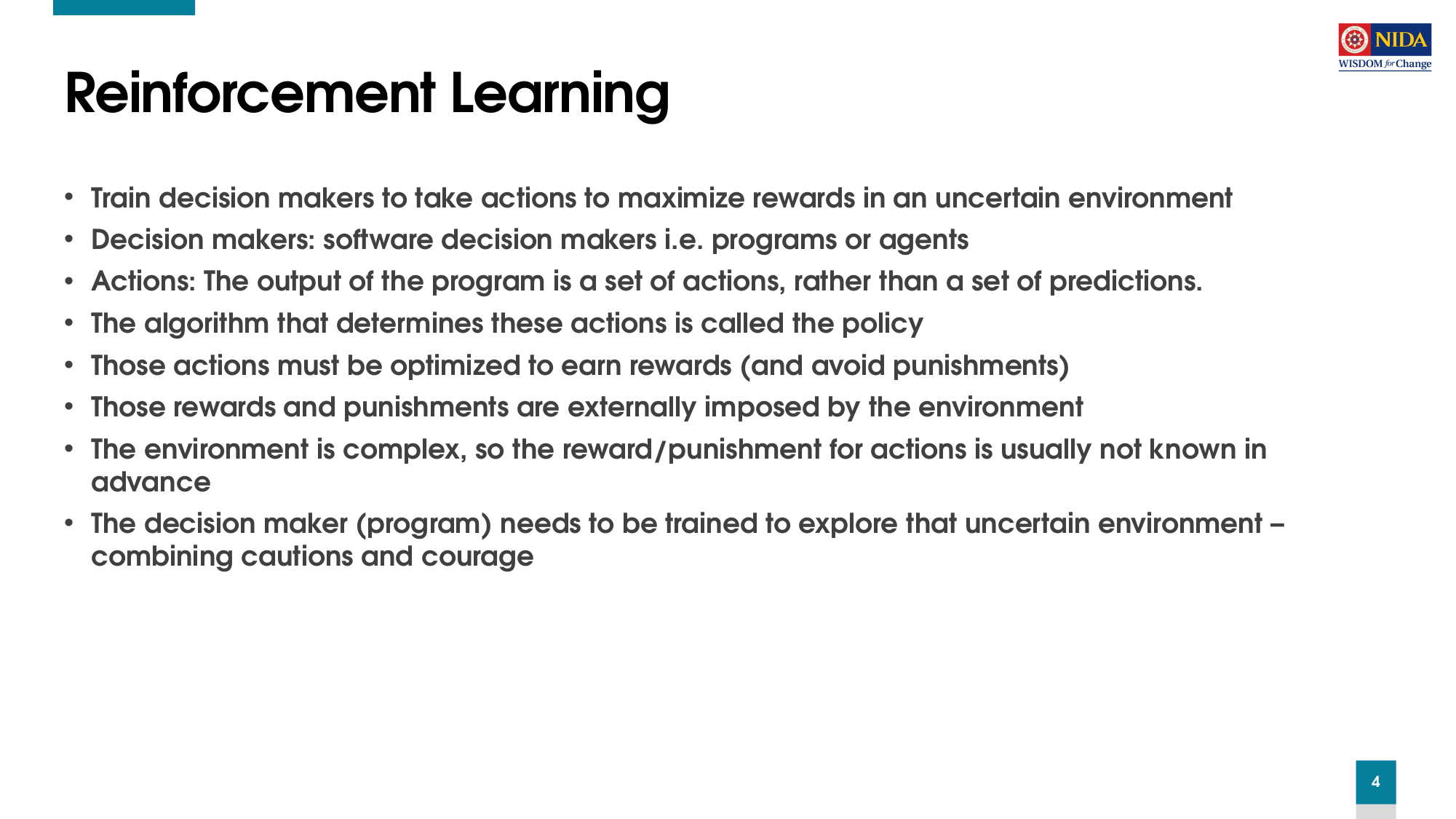

# Reinforcement Learning
Train decision makers to take actions to maximize rewards in an uncertain environment
Decision makers: software decision makers i.e. programs or agents
Actions: The output of the program is a set of actions, rather than a set of predictions.
The algorithm that determines these actions is called the policy
Those actions must be optimized to earn rewards (and avoid punishments)
Those rewards and punishments are externally imposed by the environment
The environment is complex, so the reward/punishment for actions is usually not known in advance
The decision maker (program) needs to be trained to explore that uncertain environment – combining cautions and courage